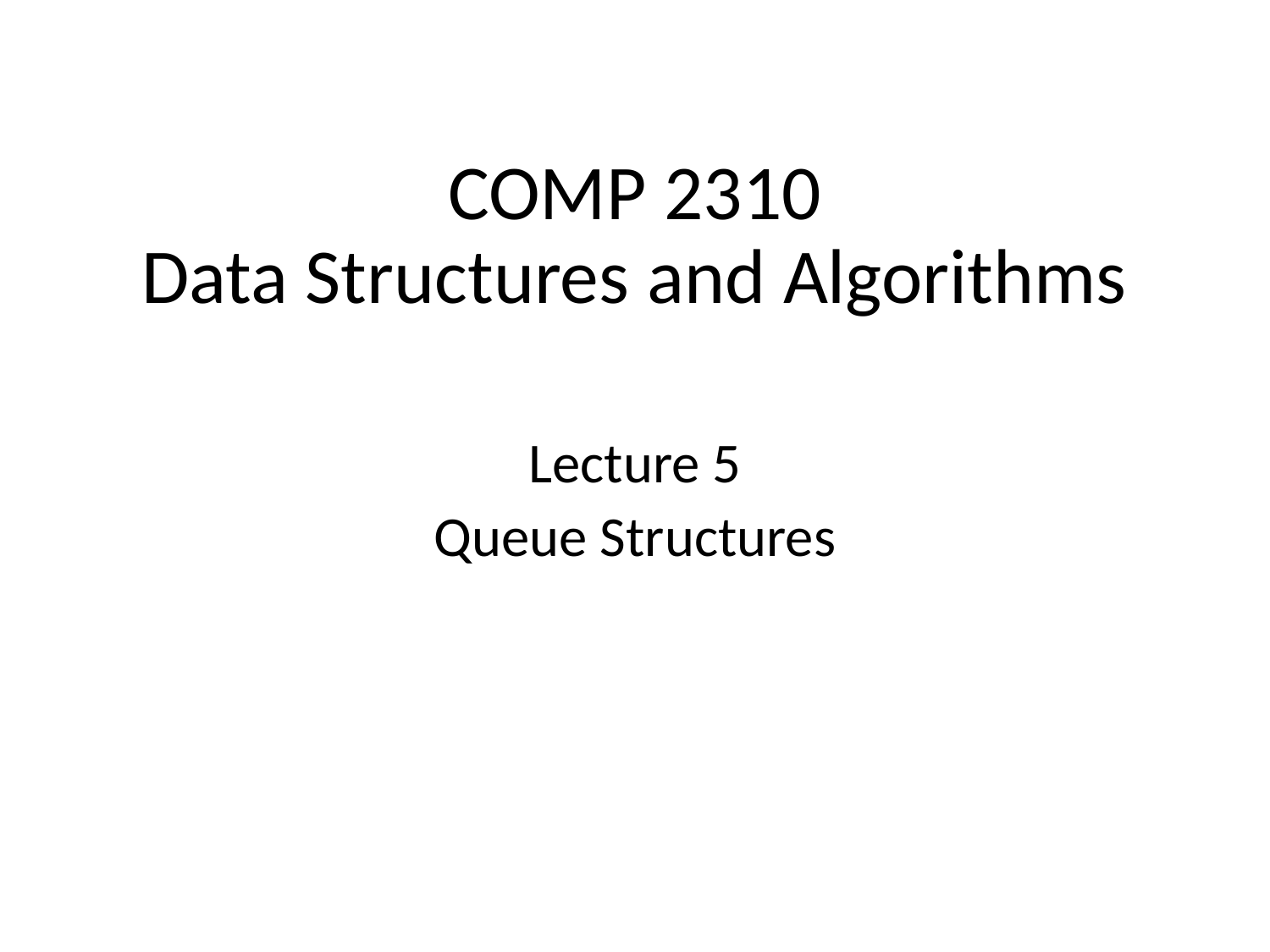

COMP 2310
Data Structures and Algorithms
Lecture 5
Queue Structures